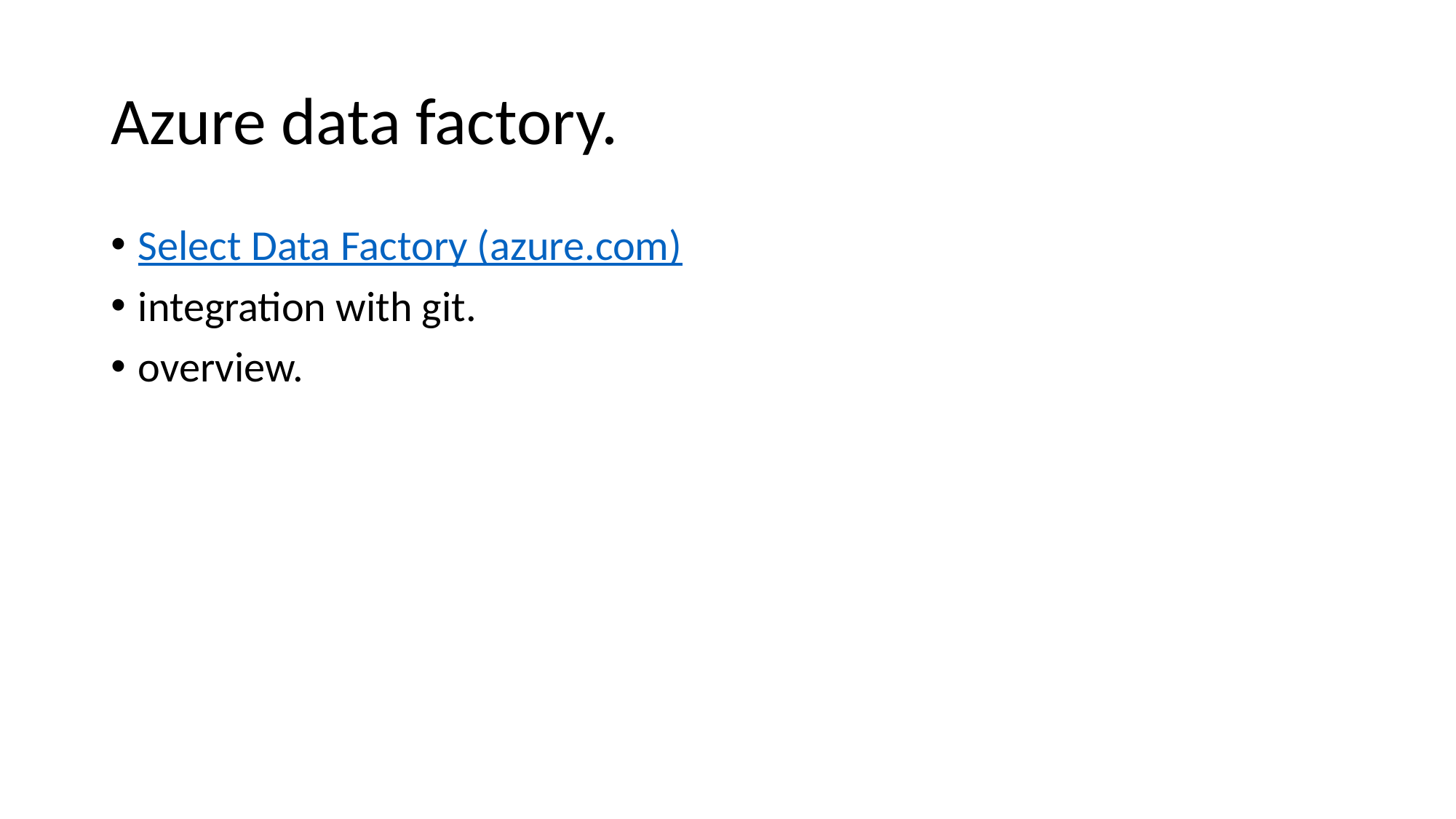

# Azure data factory.
Select Data Factory (azure.com)
integration with git.
overview.